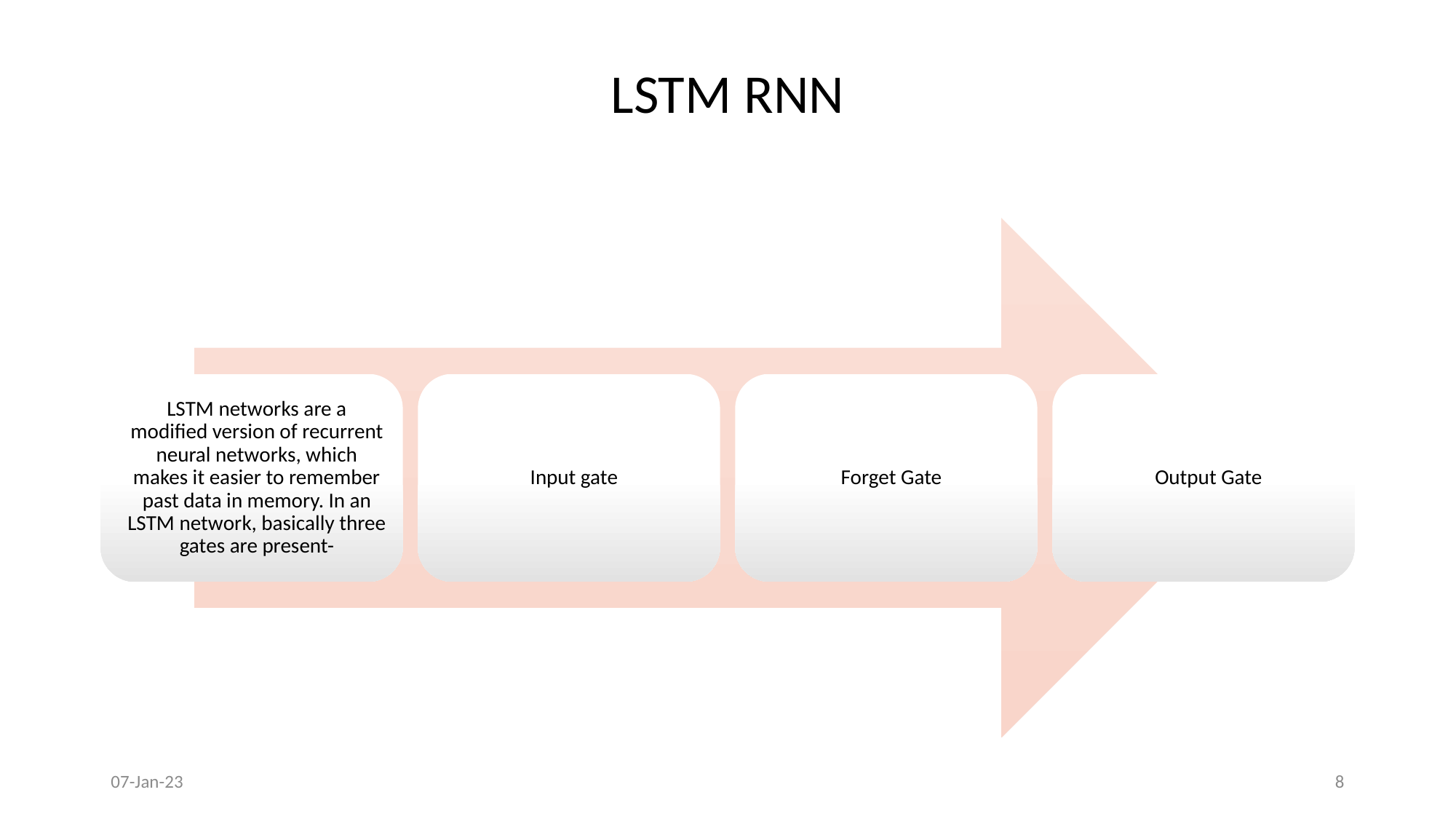

# LSTM RNN
LSTM networks are a modified version of recurrent neural networks, which makes it easier to remember past data in memory. In an LSTM network, basically three gates are present-
Input gate
Forget Gate
Output Gate
07-Jan-23
8